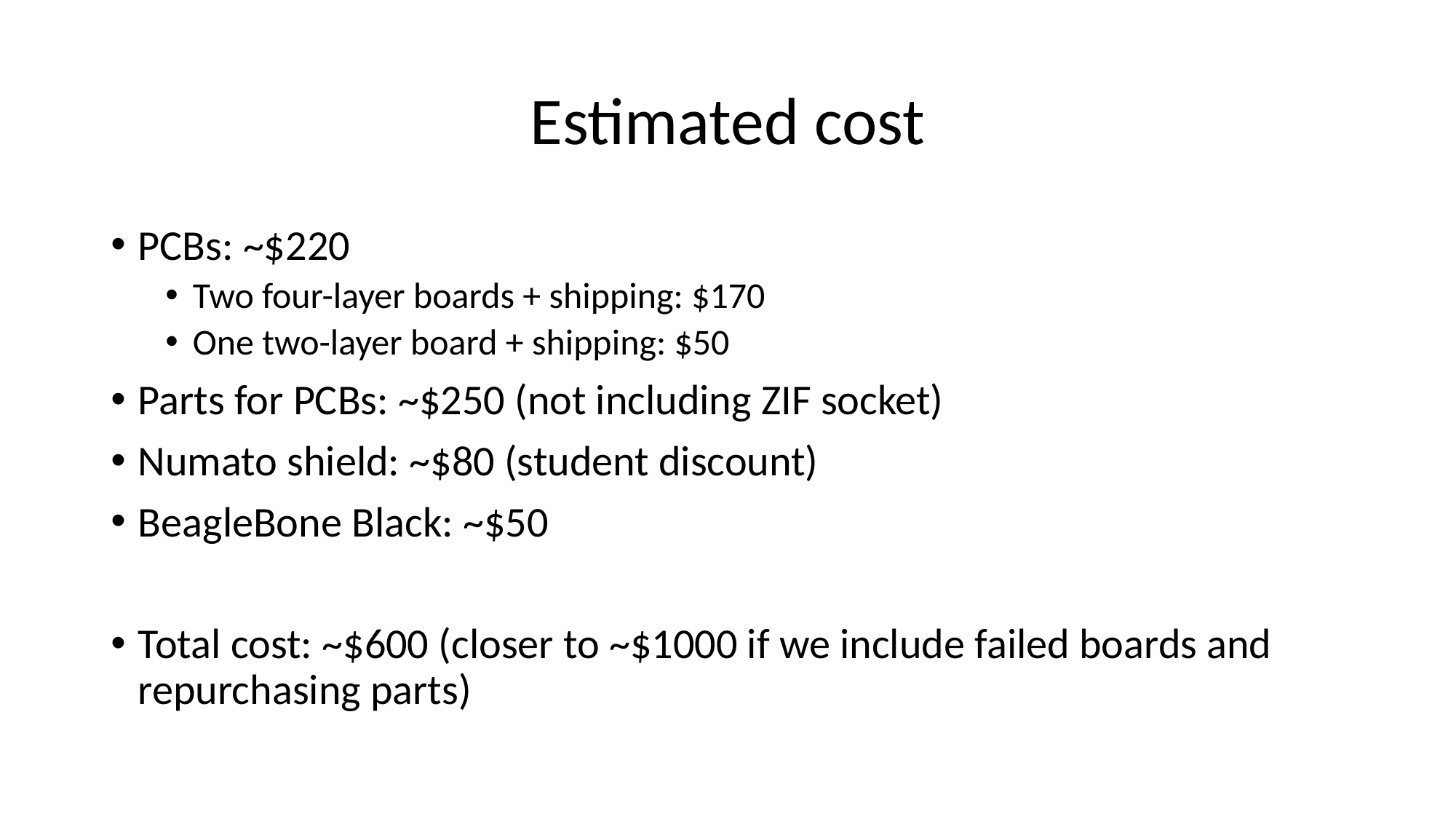

# Estimated cost
PCBs: ~$220
Two four-layer boards + shipping: $170
One two-layer board + shipping: $50
Parts for PCBs: ~$250 (not including ZIF socket)
Numato shield: ~$80 (student discount)
BeagleBone Black: ~$50

Total cost: ~$600 (closer to ~$1000 if we include failed boards and repurchasing parts)